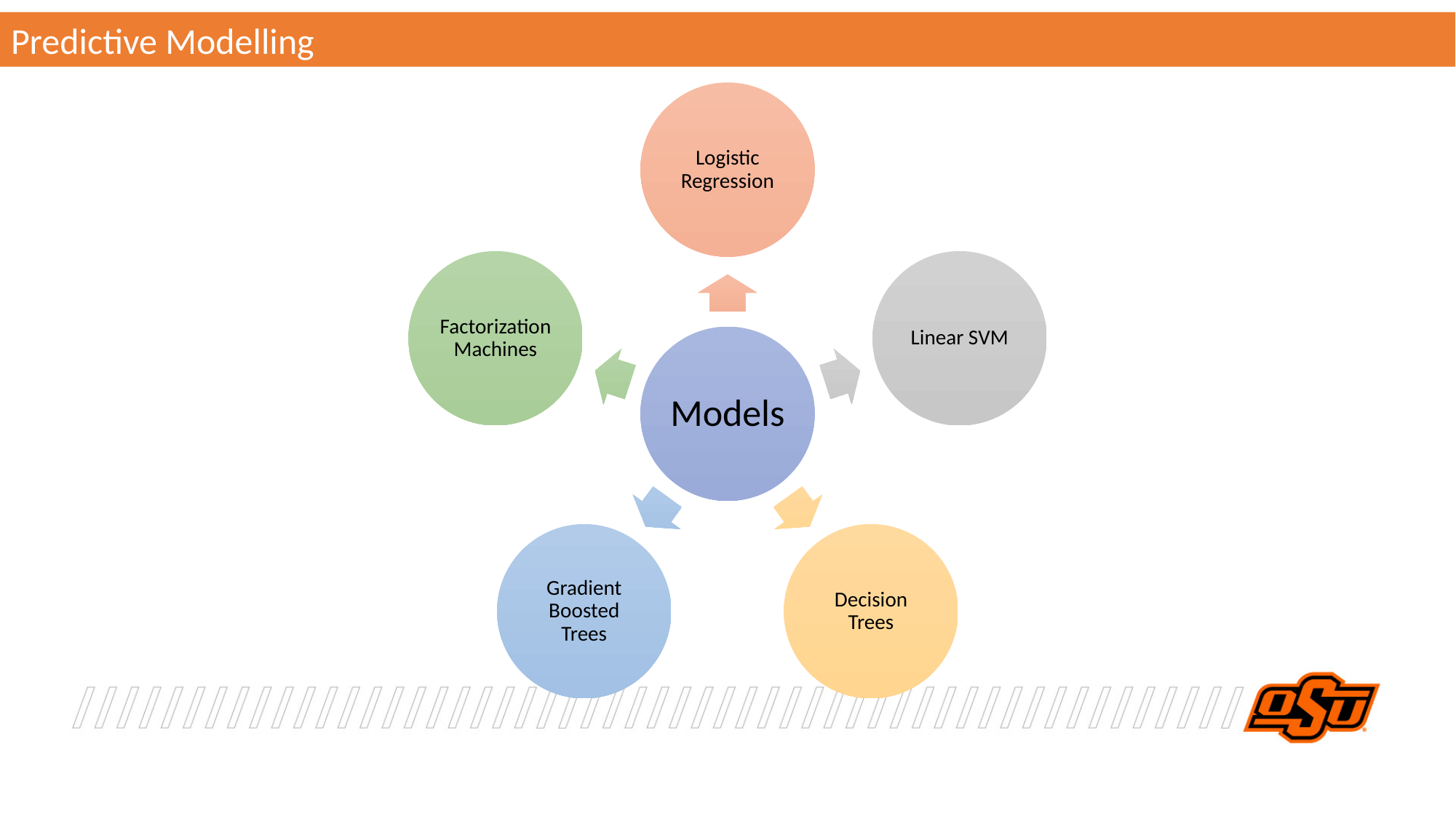

Predictive Modelling
Models

Logistic Regression

Linear SVM

Decision Trees

Gradient Boosted Trees

Factorization Machines